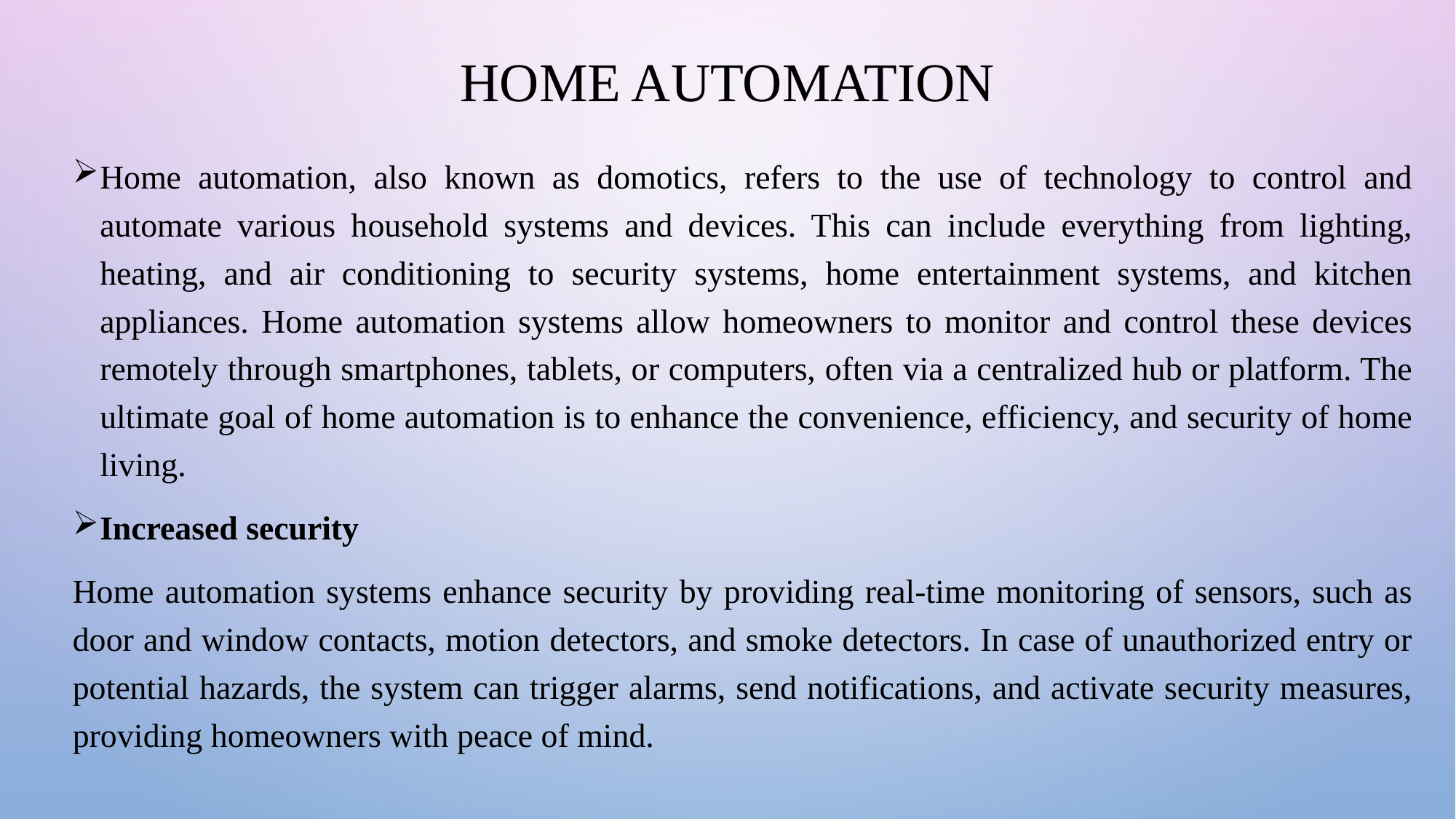

# HOME AUTOMATION
Home automation, also known as domotics, refers to the use of technology to control and automate various household systems and devices. This can include everything from lighting, heating, and air conditioning to security systems, home entertainment systems, and kitchen appliances. Home automation systems allow homeowners to monitor and control these devices remotely through smartphones, tablets, or computers, often via a centralized hub or platform. The ultimate goal of home automation is to enhance the convenience, efficiency, and security of home living.
Increased security
Home automation systems enhance security by providing real-time monitoring of sensors, such as door and window contacts, motion detectors, and smoke detectors. In case of unauthorized entry or potential hazards, the system can trigger alarms, send notifications, and activate security measures, providing homeowners with peace of mind.